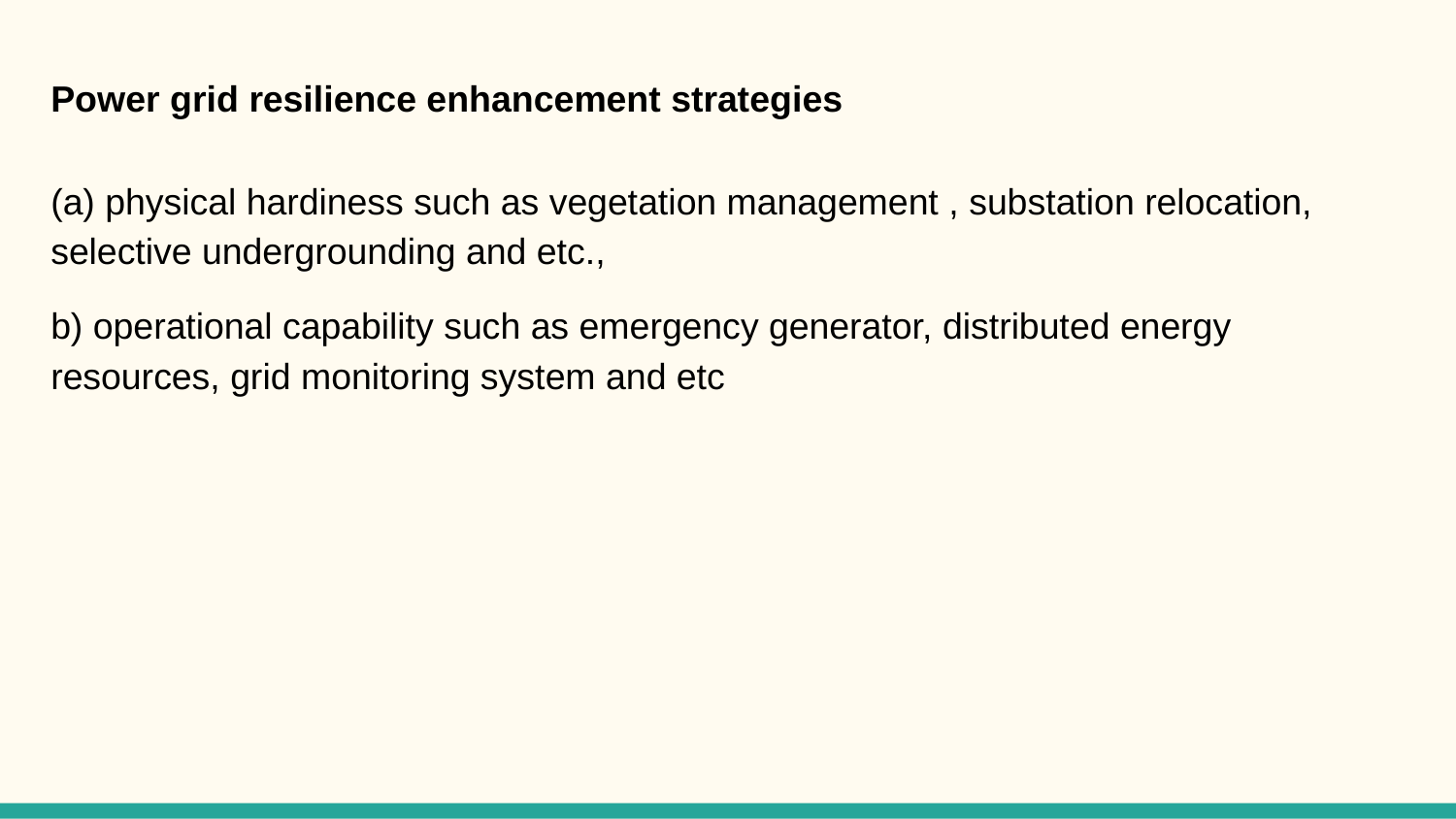

Power grid resilience enhancement strategies
(a) physical hardiness such as vegetation management , substation relocation, selective undergrounding and etc.,
b) operational capability such as emergency generator, distributed energy resources, grid monitoring system and etc